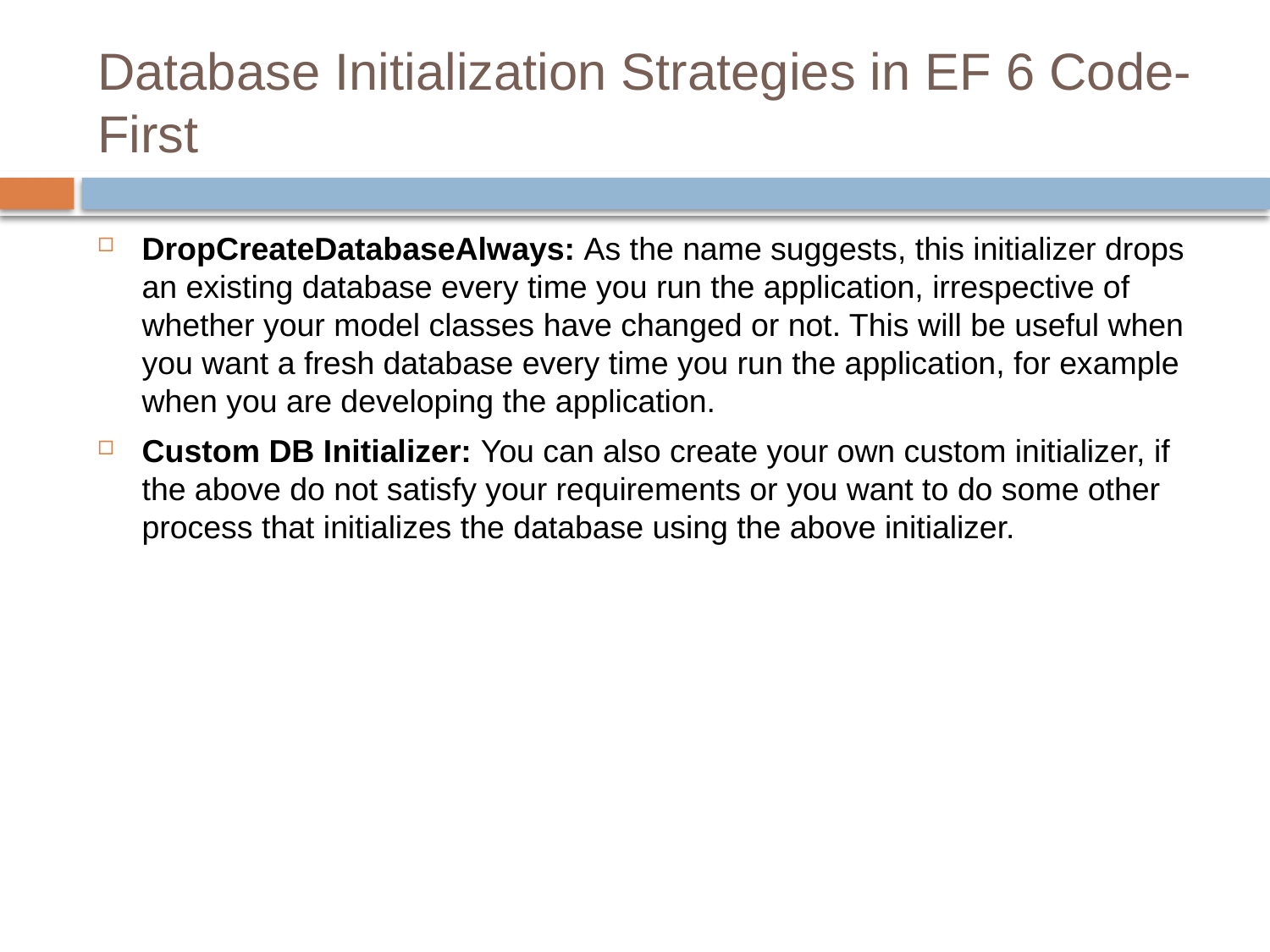

# Database Initialization Strategies in EF 6 Code-First
DropCreateDatabaseAlways: As the name suggests, this initializer drops an existing database every time you run the application, irrespective of whether your model classes have changed or not. This will be useful when you want a fresh database every time you run the application, for example when you are developing the application.
Custom DB Initializer: You can also create your own custom initializer, if the above do not satisfy your requirements or you want to do some other process that initializes the database using the above initializer.